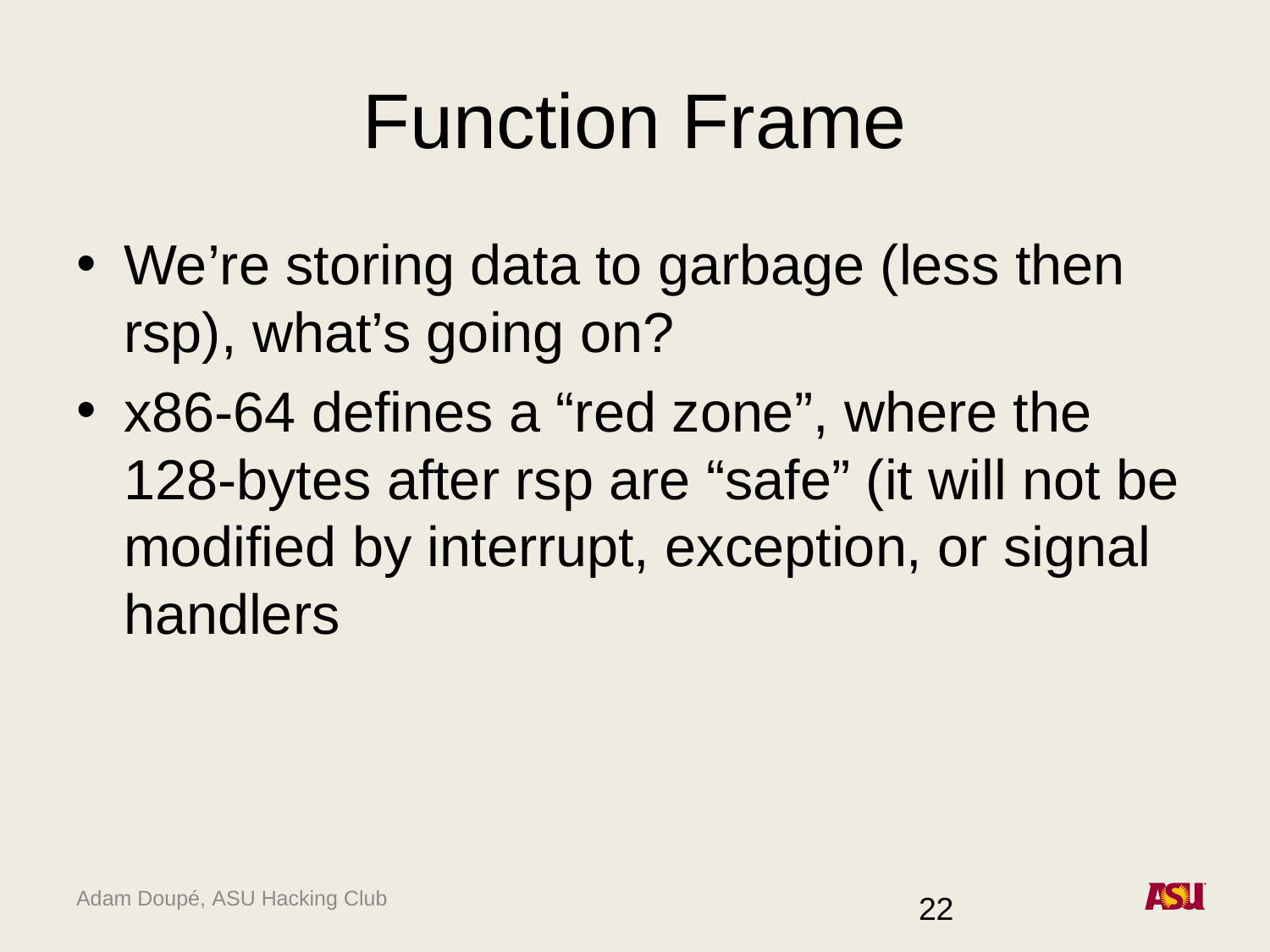

# Function Frame
We’re storing data to garbage (less then rsp), what’s going on?
x86-64 defines a “red zone”, where the 128-bytes after rsp are “safe” (it will not be modified by interrupt, exception, or signal handlers

22